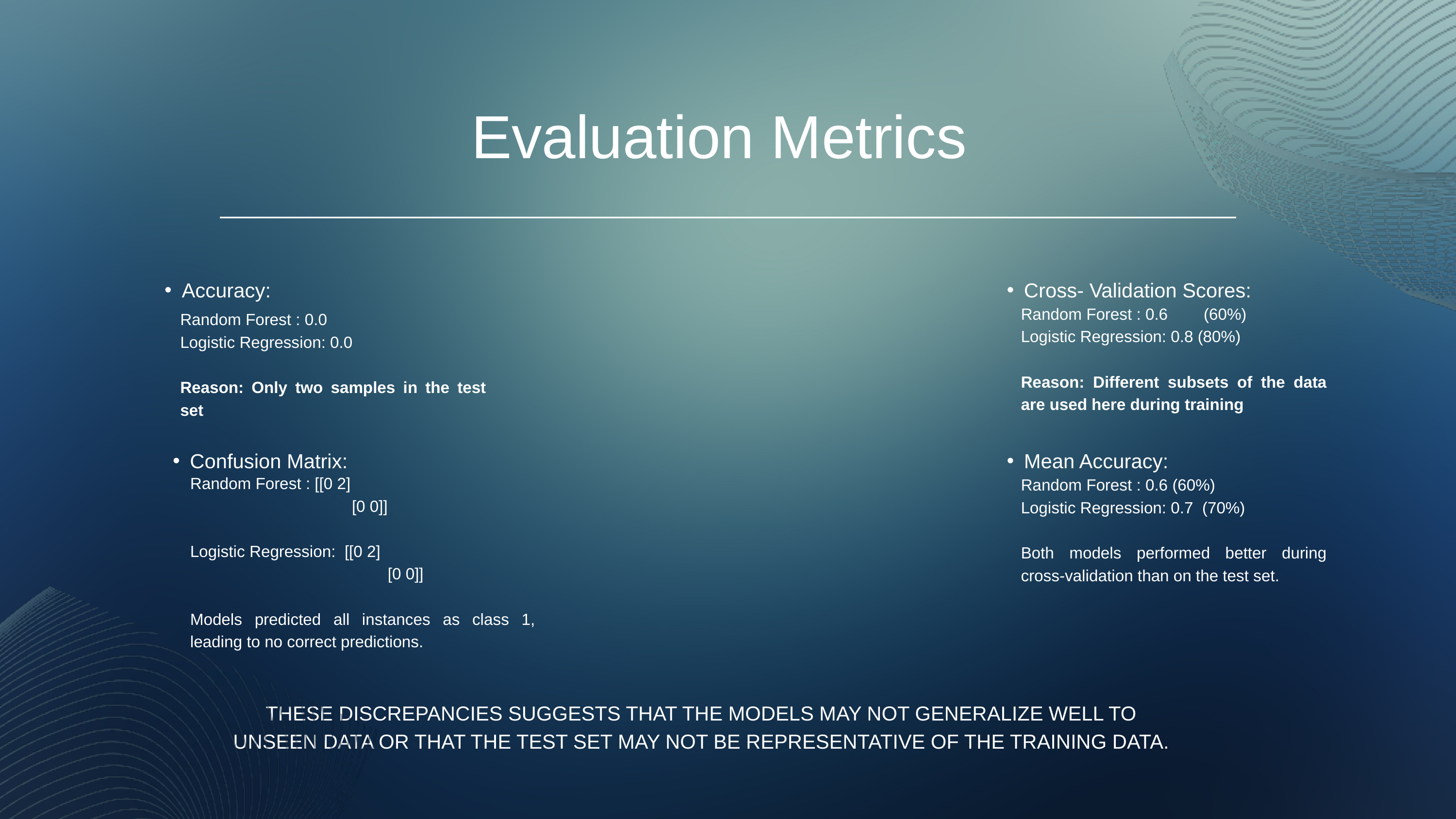

Evaluation Metrics

Accuracy:
Cross- Validation Scores:
Random Forest : 0.6        (60%)
Logistic Regression: 0.8 (80%)

Reason: Different subsets of the data are used here during training
Random Forest : 0.0
Logistic Regression: 0.0

Reason: Only two samples in the test set

Confusion Matrix:
Mean Accuracy:
Random Forest : [[0 2]
                                    [0 0]]

Logistic Regression:  [[0 2]
                                            [0 0]]

Models predicted all instances as class 1, leading to no correct predictions.

Random Forest : 0.6 (60%)
Logistic Regression: 0.7  (70%)

Both models performed better during cross-validation than on the test set.

THESE DISCREPANCIES SUGGESTS THAT THE MODELS MAY NOT GENERALIZE WELL TO UNSEEN DATA OR THAT THE TEST SET MAY NOT BE REPRESENTATIVE OF THE TRAINING DATA.